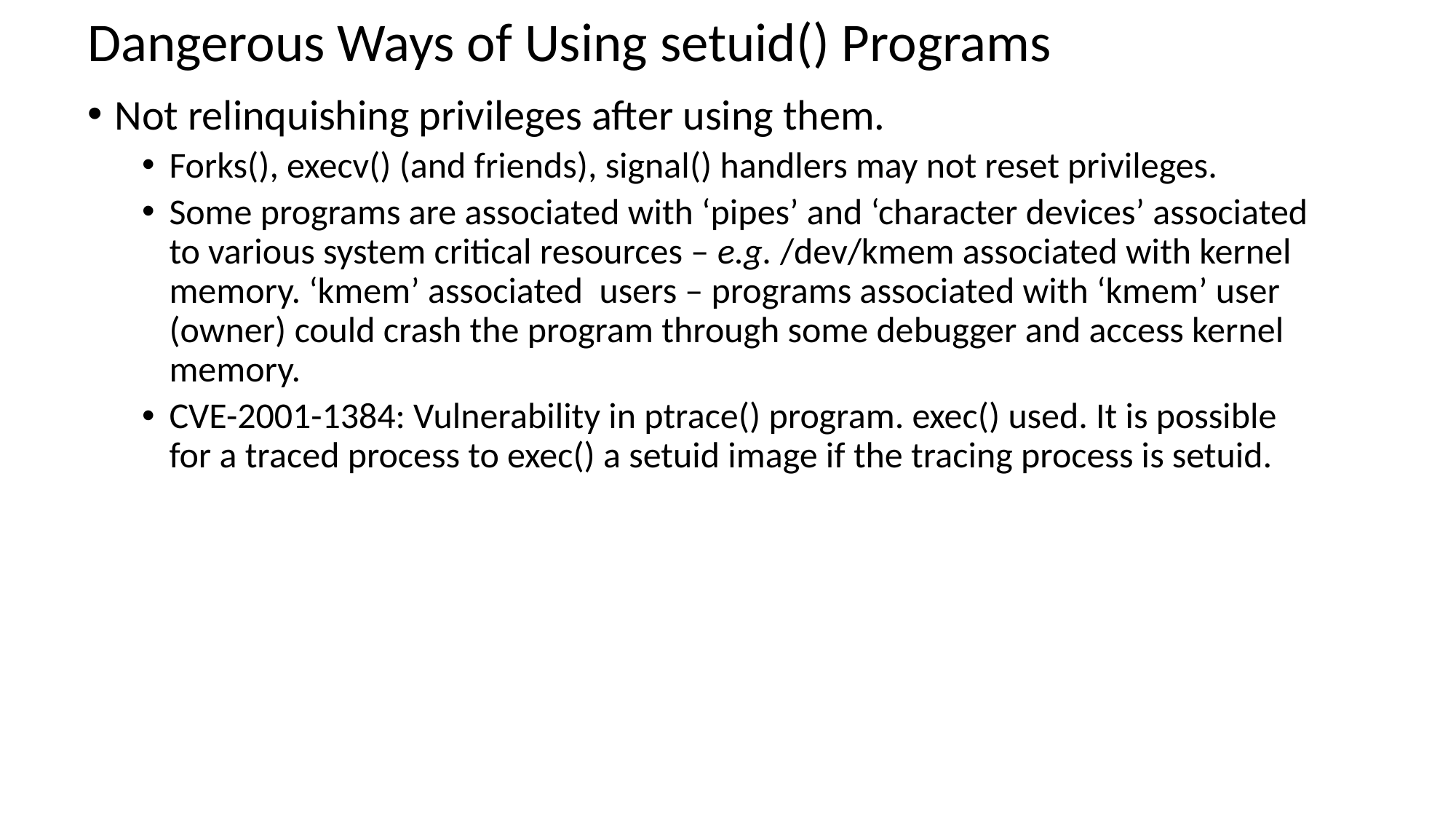

# Dangerous Ways of Using setuid() Programs
Not relinquishing privileges after using them.
Forks(), execv() (and friends), signal() handlers may not reset privileges.
Some programs are associated with ‘pipes’ and ‘character devices’ associated to various system critical resources – e.g. /dev/kmem associated with kernel memory. ‘kmem’ associated  users – programs associated with ‘kmem’ user (owner) could crash the program through some debugger and access kernel memory.
CVE-2001-1384: Vulnerability in ptrace() program. exec() used. It is possible for a traced process to exec() a setuid image if the tracing process is setuid.